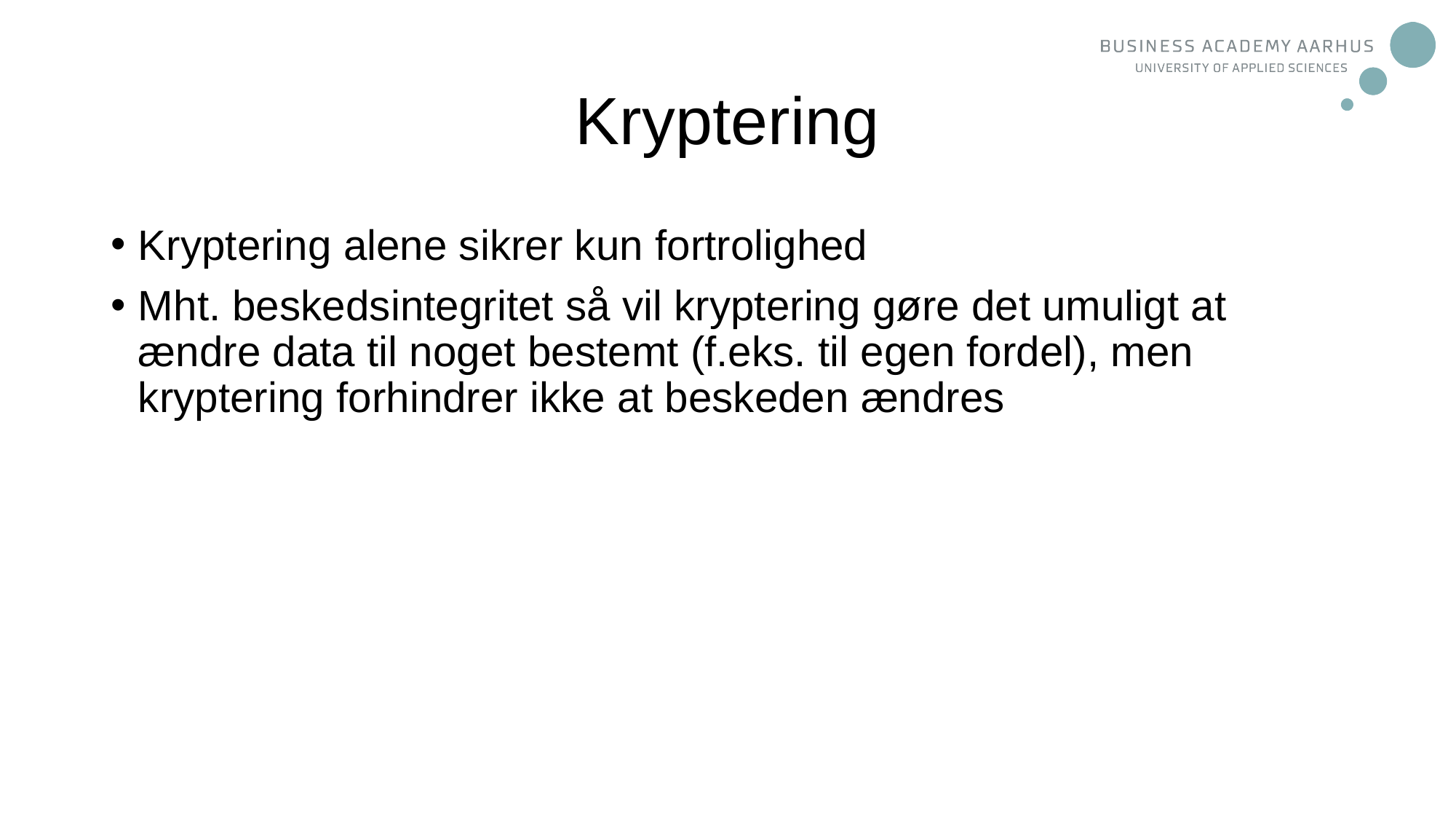

# Kryptering
Kryptering alene sikrer kun fortrolighed
Mht. beskedsintegritet så vil kryptering gøre det umuligt at ændre data til noget bestemt (f.eks. til egen fordel), men kryptering forhindrer ikke at beskeden ændres